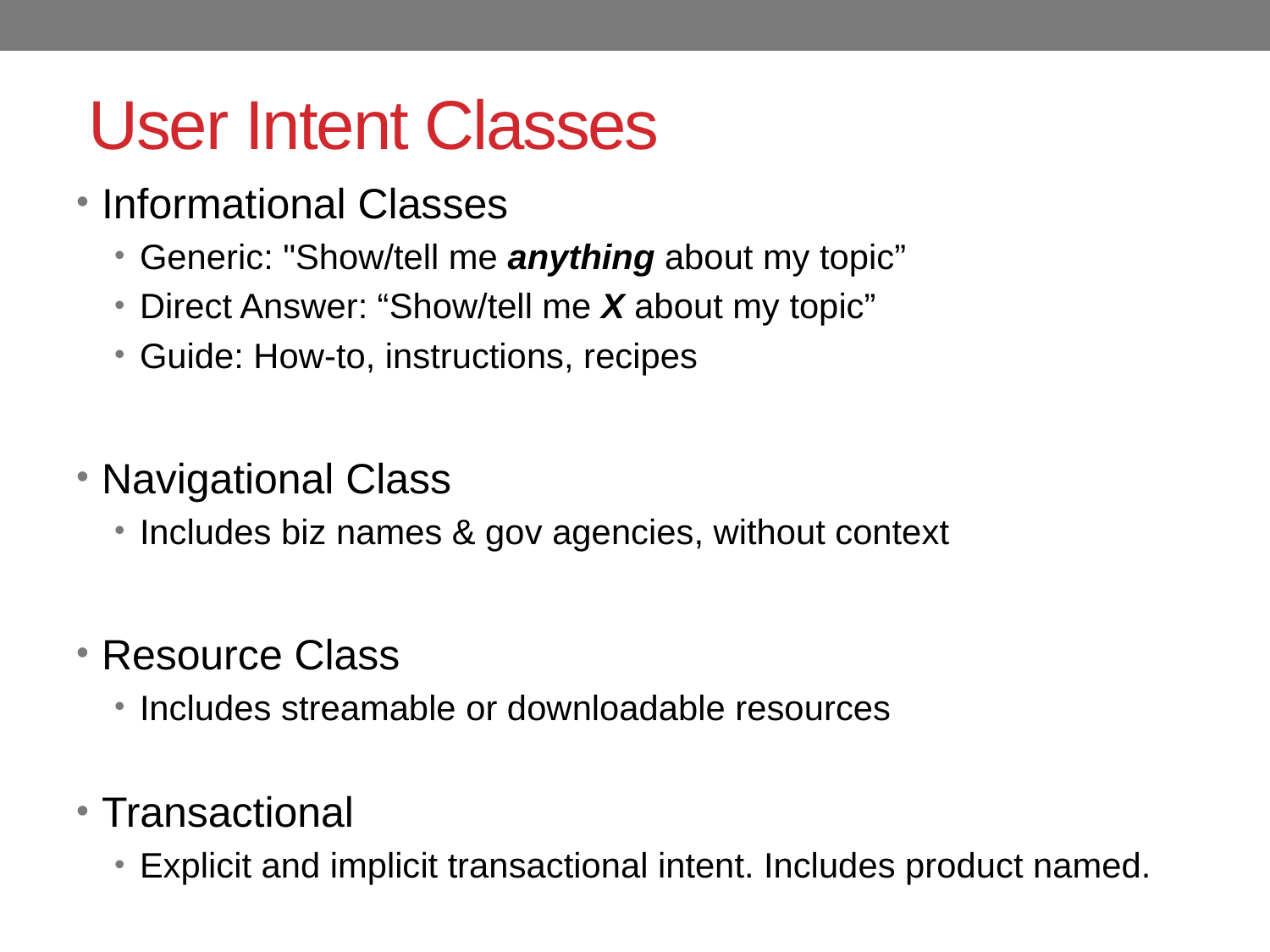

# User Intent Classes
Informational Classes
Generic: "Show/tell me anything about my topic”
Direct Answer: “Show/tell me X about my topic”
Guide: How-to, instructions, recipes

Navigational Class
Includes biz names & gov agencies, without context

Resource Class
Includes streamable or downloadable resources

Transactional
Explicit and implicit transactional intent. Includes product named.